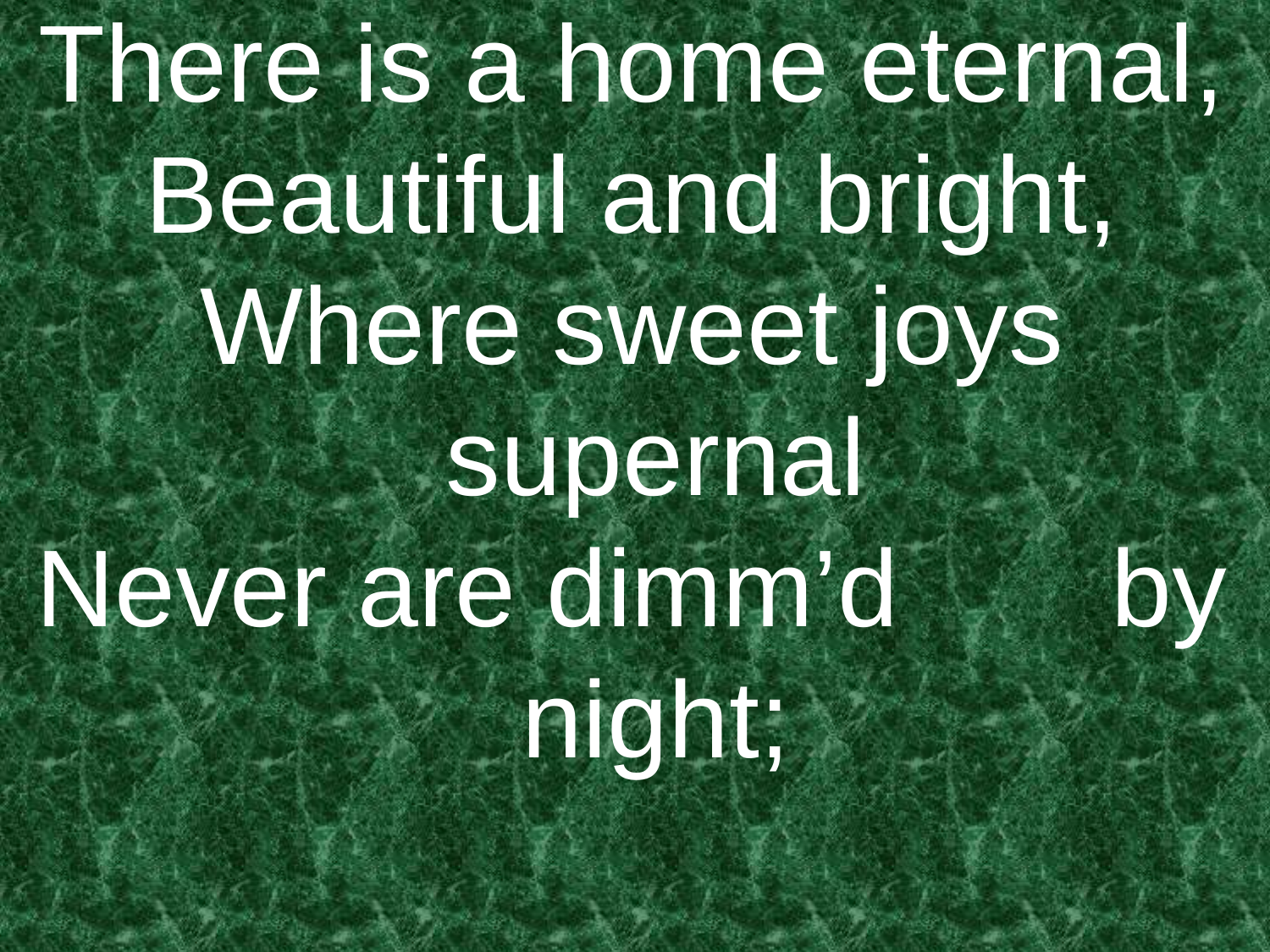

There is a home eternal,
Beautiful and bright,
Where sweet joys supernal
Never are dimm’d       by night;